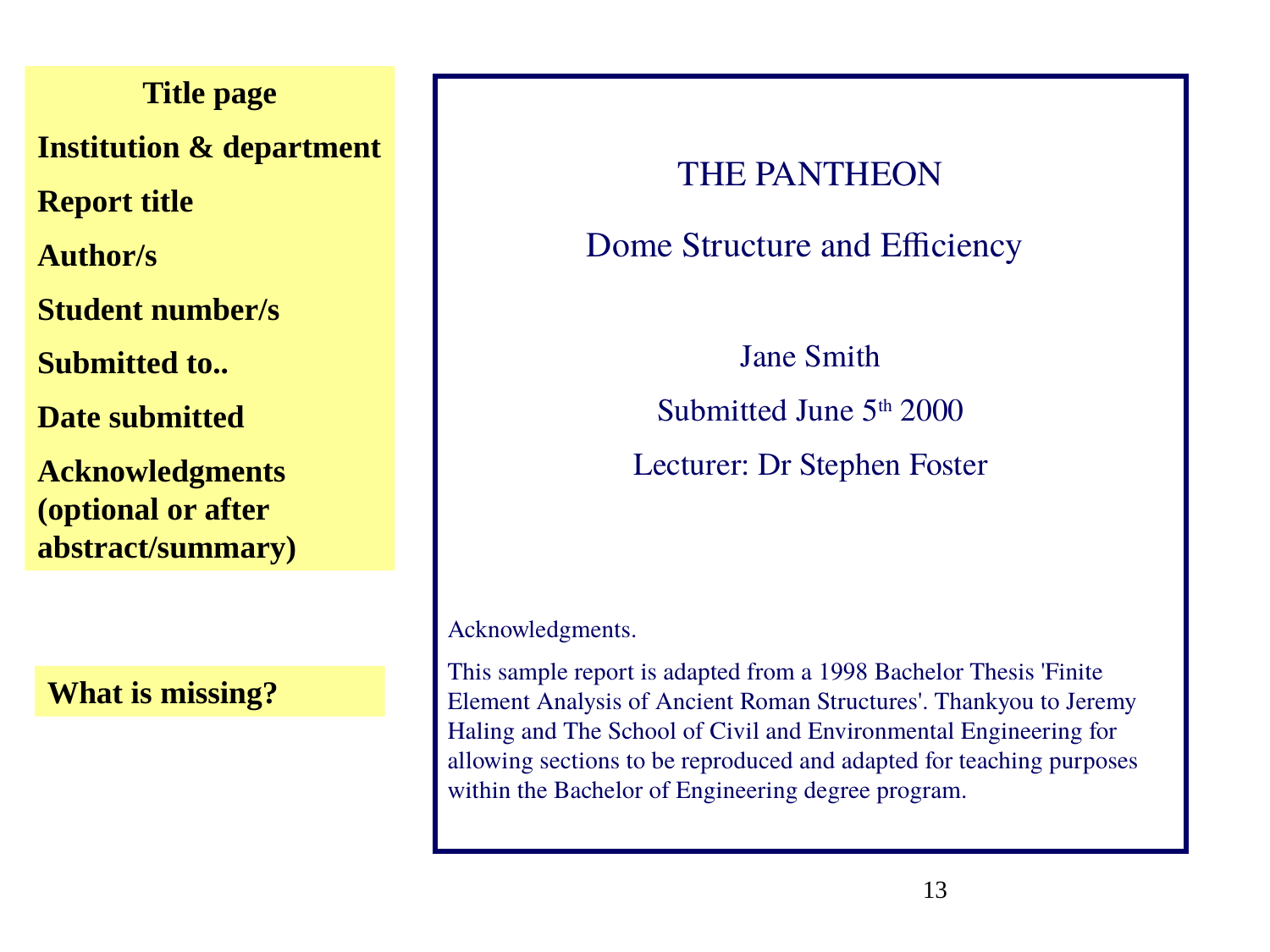

Title page
Institution & department
Report title
Author/s
Student number/s
Submitted to..
Date submitted
Acknowledgments (optional or after abstract/summary)

THE PANTHEON
Dome Structure and Efficiency

Jane Smith
Submitted June 5th 2000
Lecturer: Dr Stephen Foster

Acknowledgments.
This sample report is adapted from a 1998 Bachelor Thesis 'Finite Element Analysis of Ancient Roman Structures'. Thankyou to Jeremy Haling and The School of Civil and Environmental Engineering for allowing sections to be reproduced and adapted for teaching purposes within the Bachelor of Engineering degree program.

What is missing?
13